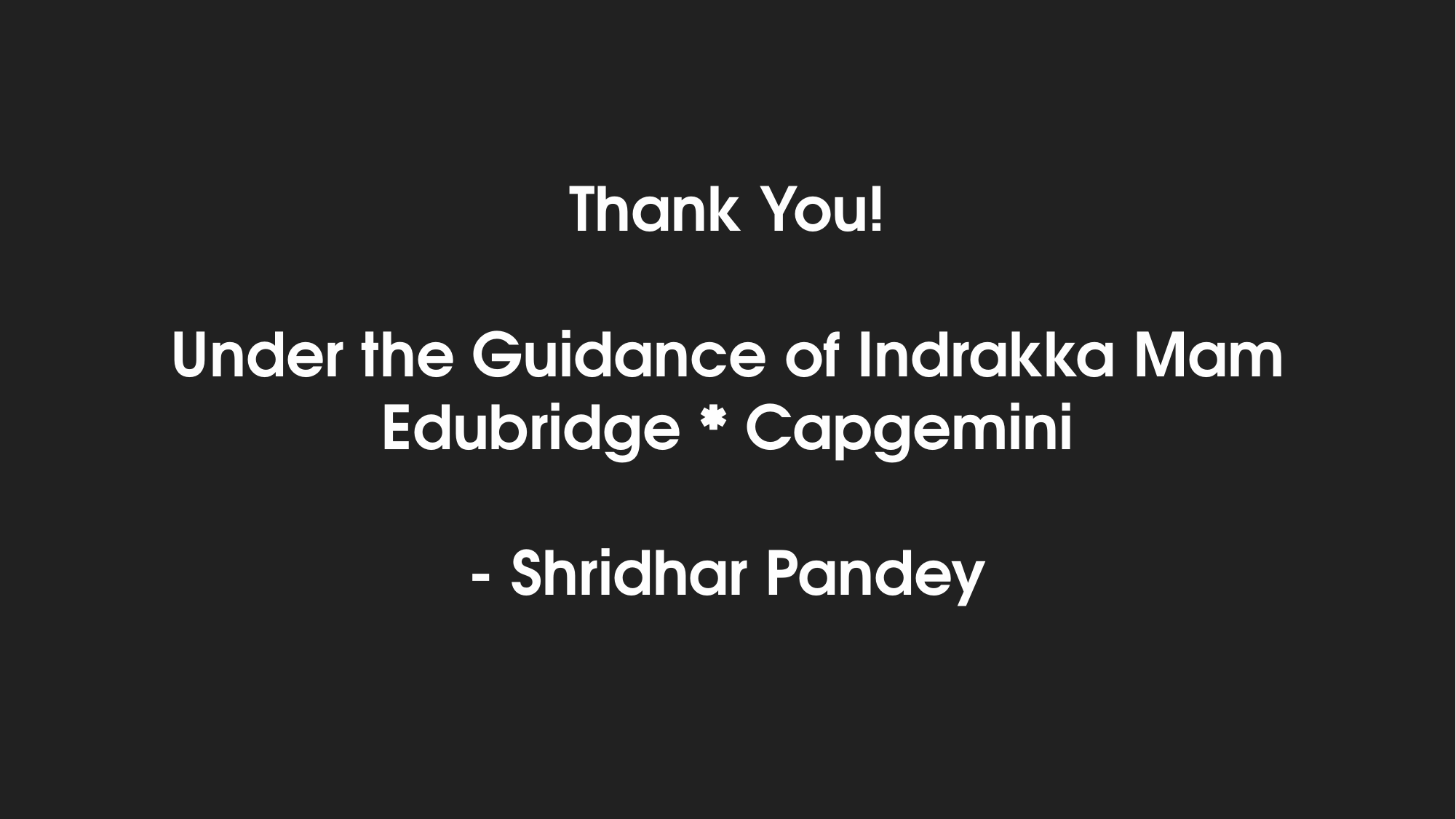

Thank You!
Under the Guidance of Indrakka Mam
Edubridge * Capgemini
- Shridhar Pandey